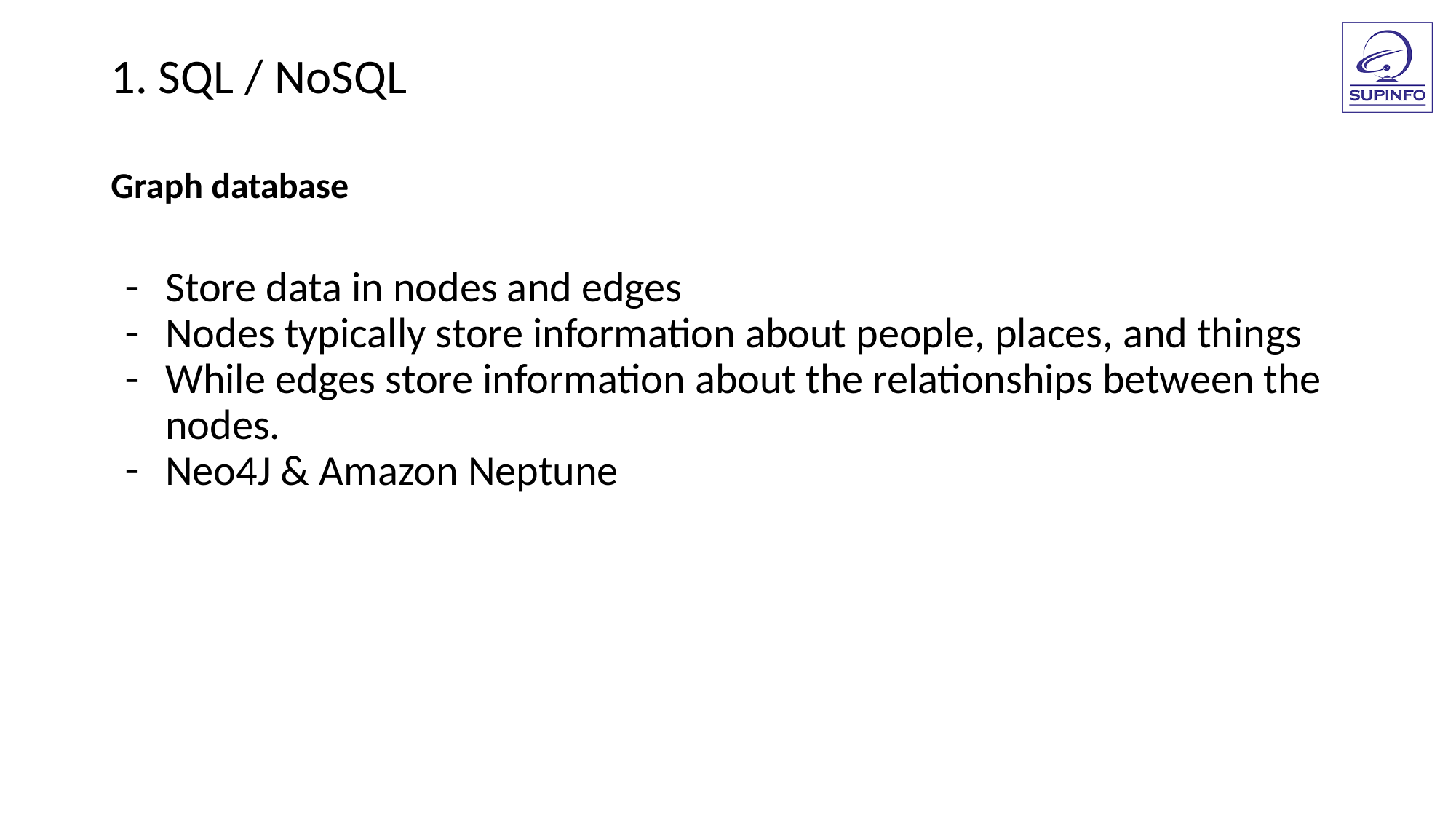

1. SQL / NoSQL
Graph database
Store data in nodes and edges
Nodes typically store information about people, places, and things
While edges store information about the relationships between the nodes.
Neo4J & Amazon Neptune